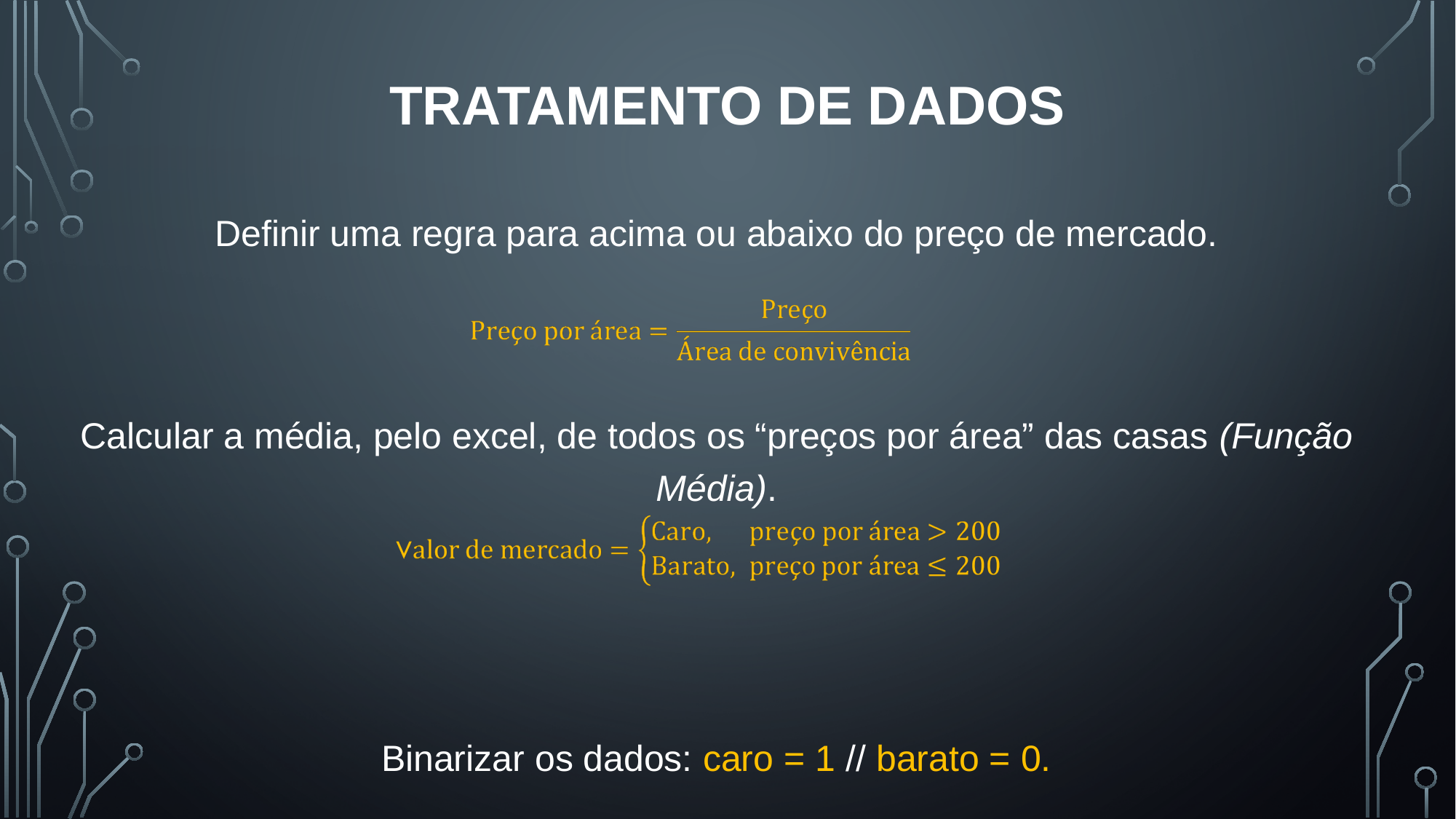

# TRATAMENTO DE DADOS
Definir uma regra para acima ou abaixo do preço de mercado.

Calcular a média, pelo excel, de todos os “preços por área” das casas (Função Média).

Binarizar os dados: caro = 1 // barato = 0.